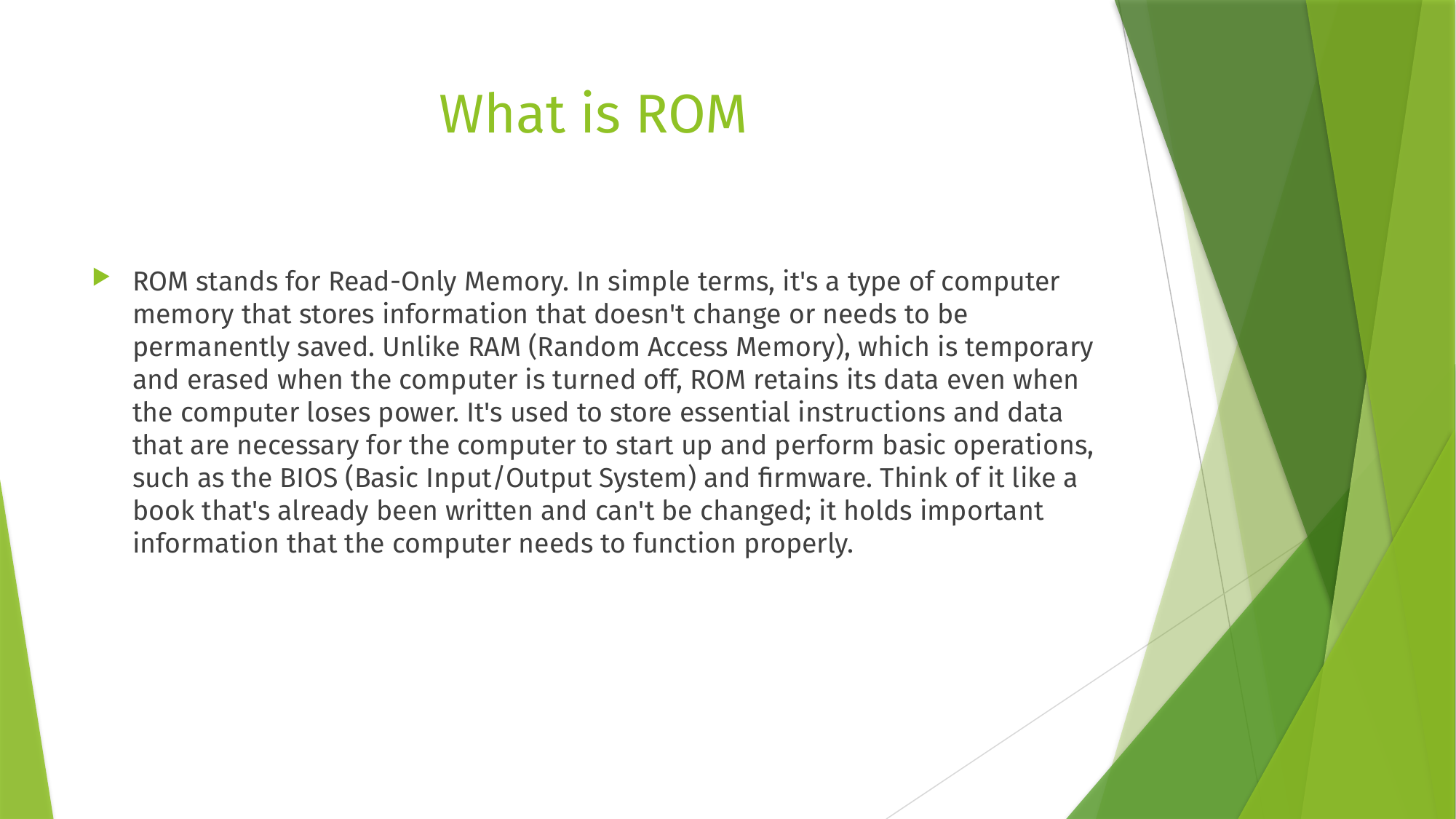

# What is ROM
ROM stands for Read-Only Memory. In simple terms, it's a type of computer memory that stores information that doesn't change or needs to be permanently saved. Unlike RAM (Random Access Memory), which is temporary and erased when the computer is turned off, ROM retains its data even when the computer loses power. It's used to store essential instructions and data that are necessary for the computer to start up and perform basic operations, such as the BIOS (Basic Input/Output System) and firmware. Think of it like a book that's already been written and can't be changed; it holds important information that the computer needs to function properly.